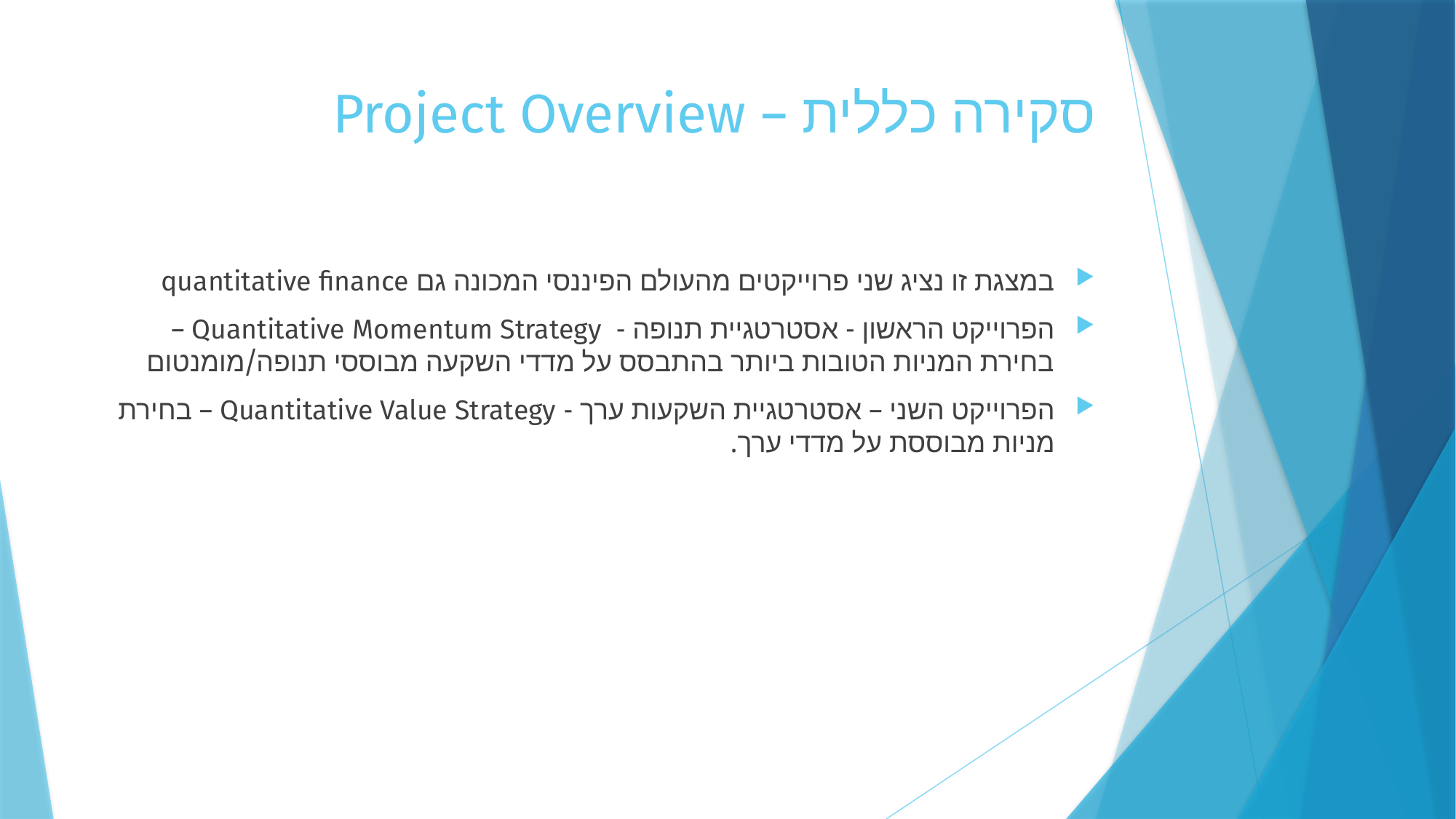

# סקירה כללית – Project Overview
במצגת זו נציג שני פרוייקטים מהעולם הפיננסי המכונה גם quantitative finance
הפרוייקט הראשון - אסטרטגיית תנופה -  Quantitative Momentum Strategy – בחירת המניות הטובות ביותר בהתבסס על מדדי השקעה מבוססי תנופה/מומנטום
הפרוייקט השני – אסטרטגיית השקעות ערך - Quantitative Value Strategy – בחירת מניות מבוססת על מדדי ערך.